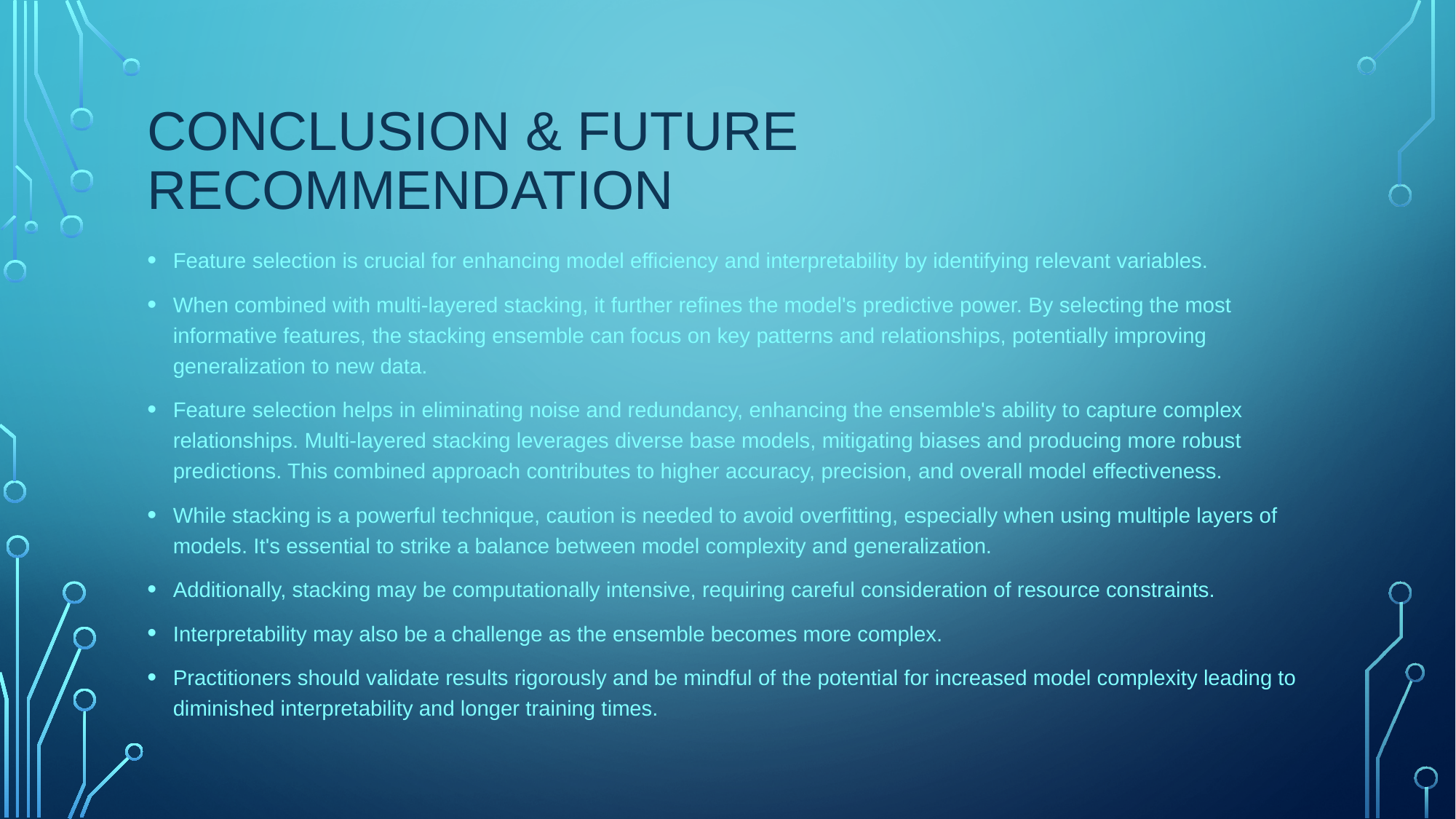

# Conclusion & Future Recommendation
Feature selection is crucial for enhancing model efficiency and interpretability by identifying relevant variables.
When combined with multi-layered stacking, it further refines the model's predictive power. By selecting the most informative features, the stacking ensemble can focus on key patterns and relationships, potentially improving generalization to new data.
Feature selection helps in eliminating noise and redundancy, enhancing the ensemble's ability to capture complex relationships. Multi-layered stacking leverages diverse base models, mitigating biases and producing more robust predictions. This combined approach contributes to higher accuracy, precision, and overall model effectiveness.
While stacking is a powerful technique, caution is needed to avoid overfitting, especially when using multiple layers of models. It's essential to strike a balance between model complexity and generalization.
Additionally, stacking may be computationally intensive, requiring careful consideration of resource constraints.
Interpretability may also be a challenge as the ensemble becomes more complex.
Practitioners should validate results rigorously and be mindful of the potential for increased model complexity leading to diminished interpretability and longer training times.